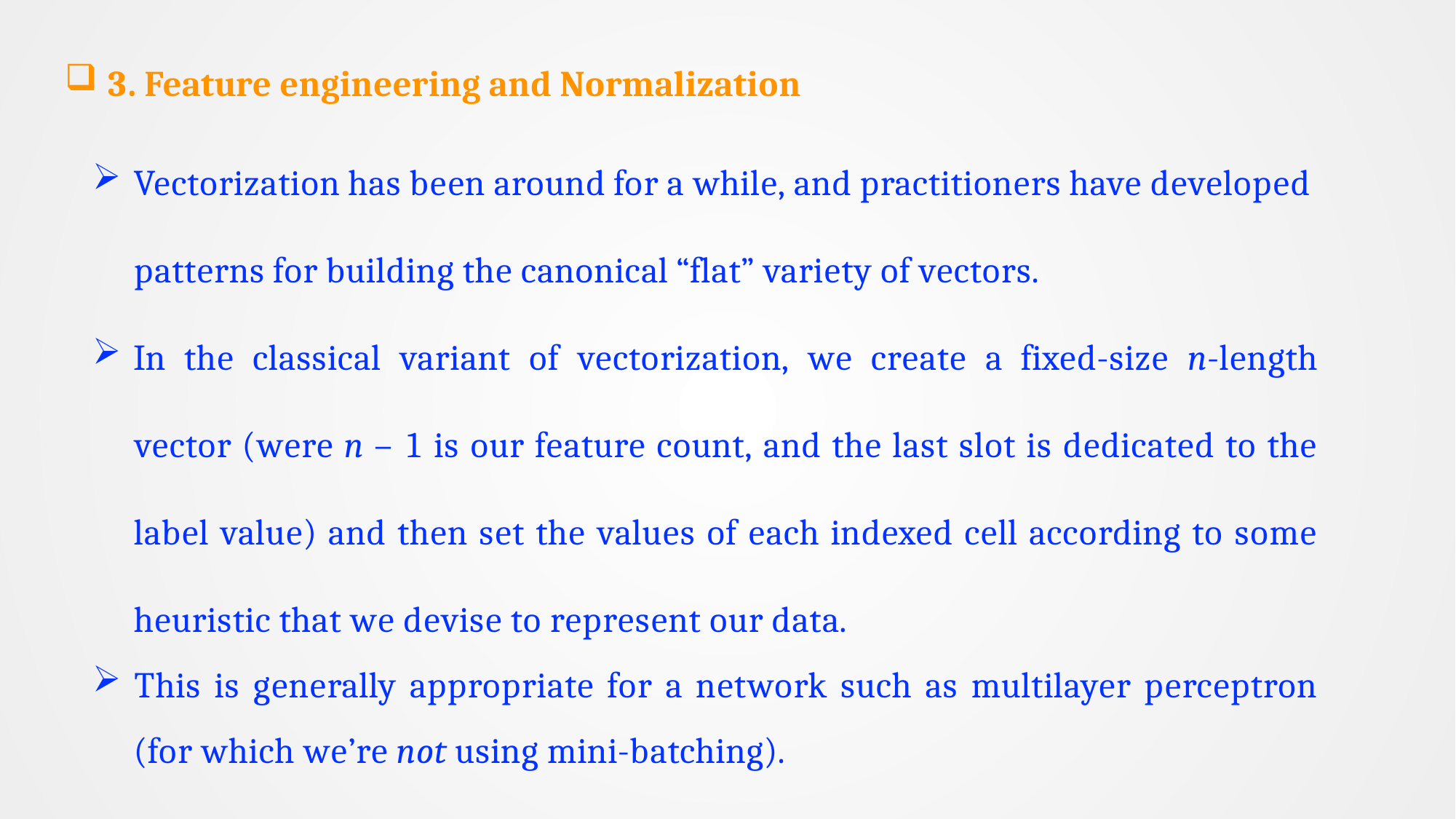

3. Feature engineering and Normalization
Vectorization has been around for a while, and practitioners have developed patterns for building the canonical “flat” variety of vectors.
In the classical variant of vectorization, we create a fixed-size n-length vector (were n – 1 is our feature count, and the last slot is dedicated to the label value) and then set the values of each indexed cell according to some heuristic that we devise to represent our data.
This is generally appropriate for a network such as multilayer perceptron (for which we’re not using mini-batching).